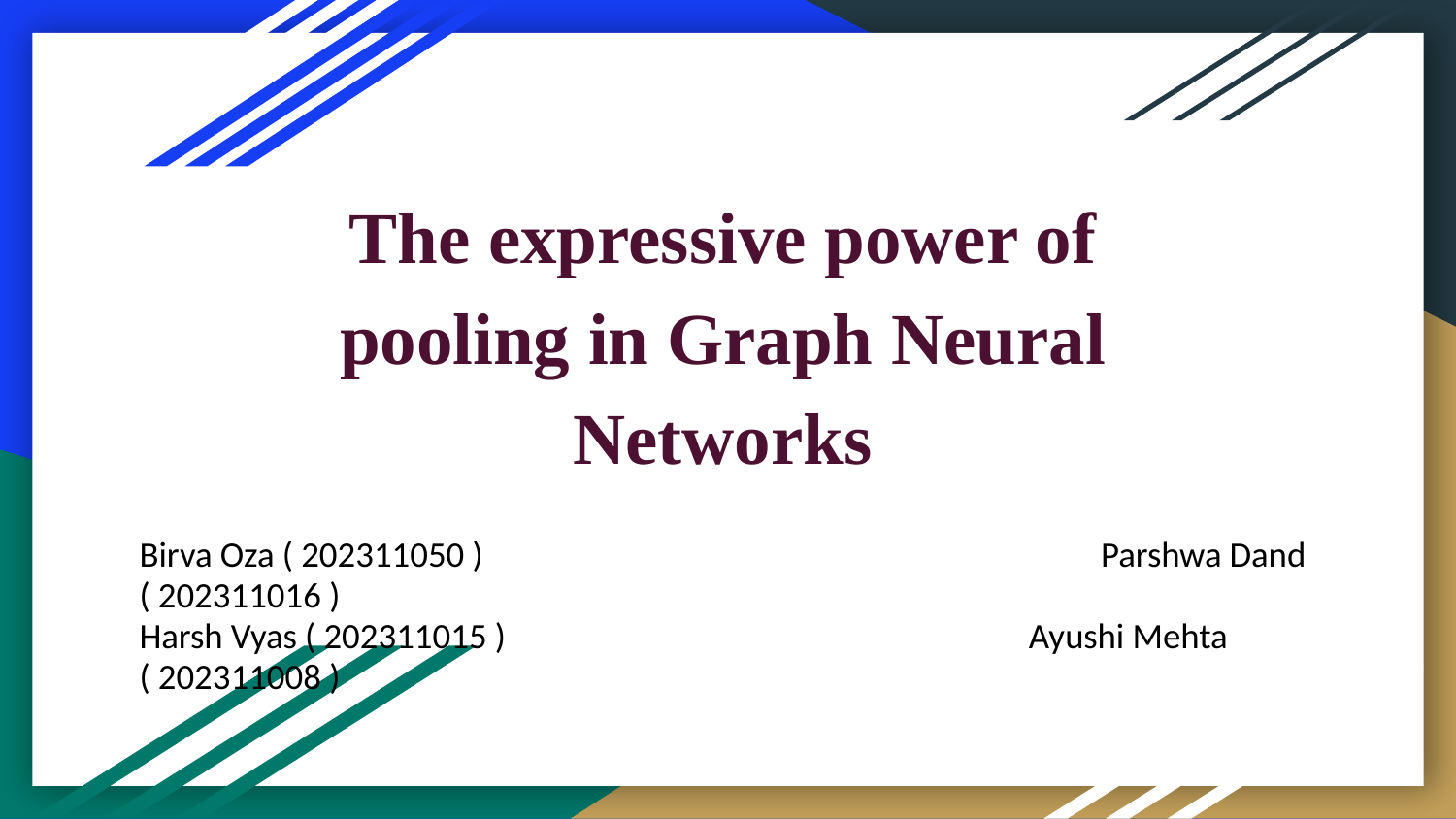

# The expressive power of pooling in Graph Neural
Networks
Birva Oza ( 202311050 )				           Parshwa Dand ( 202311016 )
Harsh Vyas ( 202311015 ) 				  Ayushi Mehta ( 202311008 )